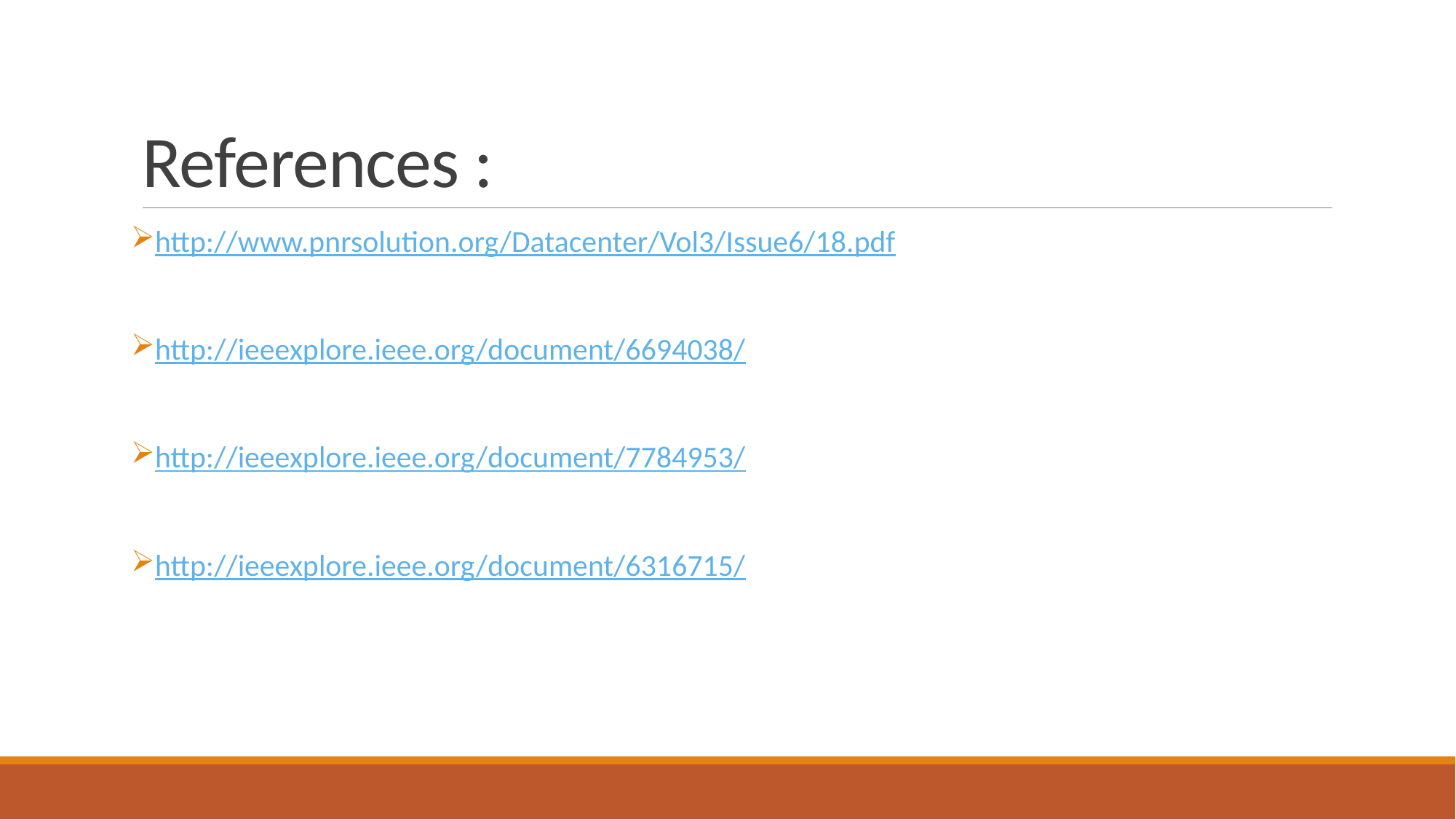

# References :
http://www.pnrsolution.org/Datacenter/Vol3/Issue6/18.pdf

http://ieeexplore.ieee.org/document/6694038/

http://ieeexplore.ieee.org/document/7784953/

http://ieeexplore.ieee.org/document/6316715/